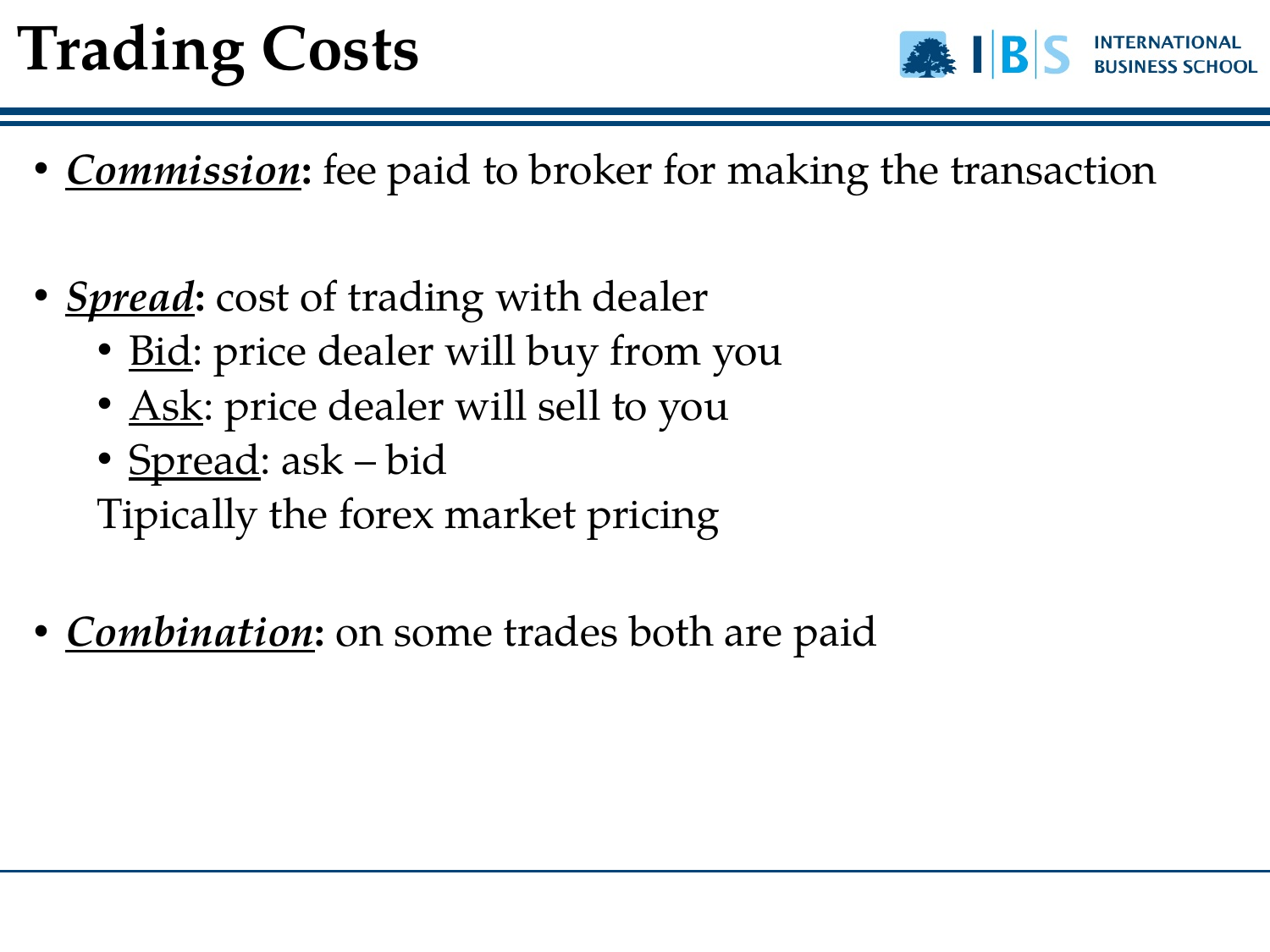

Trading Costs
Commission: fee paid to broker for making the transaction

Spread: cost of trading with dealer
Bid: price dealer will buy from you
Ask: price dealer will sell to you
Spread: ask – bid
Tipically the forex market pricing

Combination: on some trades both are paid